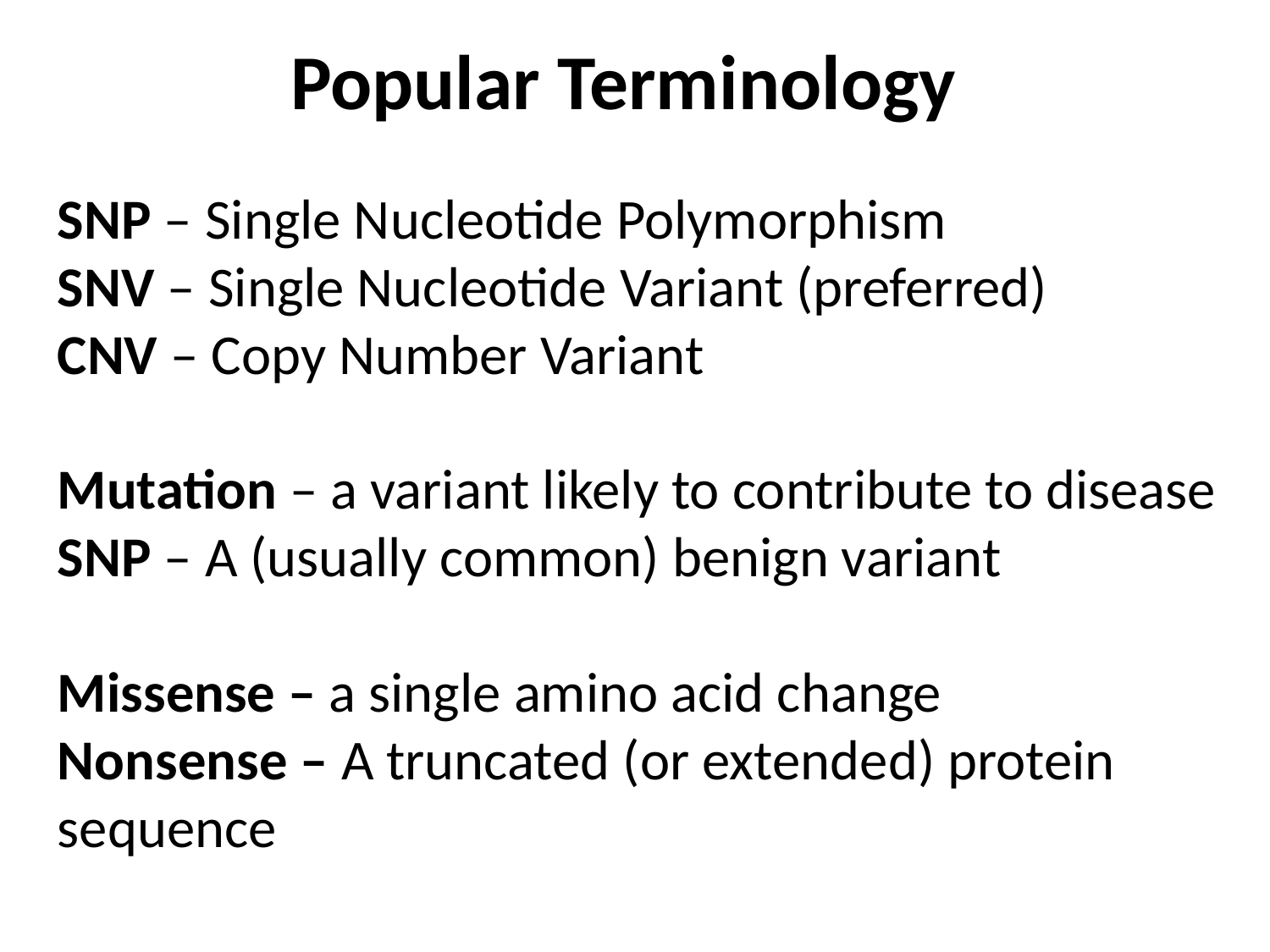

Popular Terminology
SNP – Single Nucleotide Polymorphism
SNV – Single Nucleotide Variant (preferred)
CNV – Copy Number Variant

Mutation – a variant likely to contribute to disease
SNP – A (usually common) benign variant

Missense – a single amino acid change
Nonsense – A truncated (or extended) protein sequence